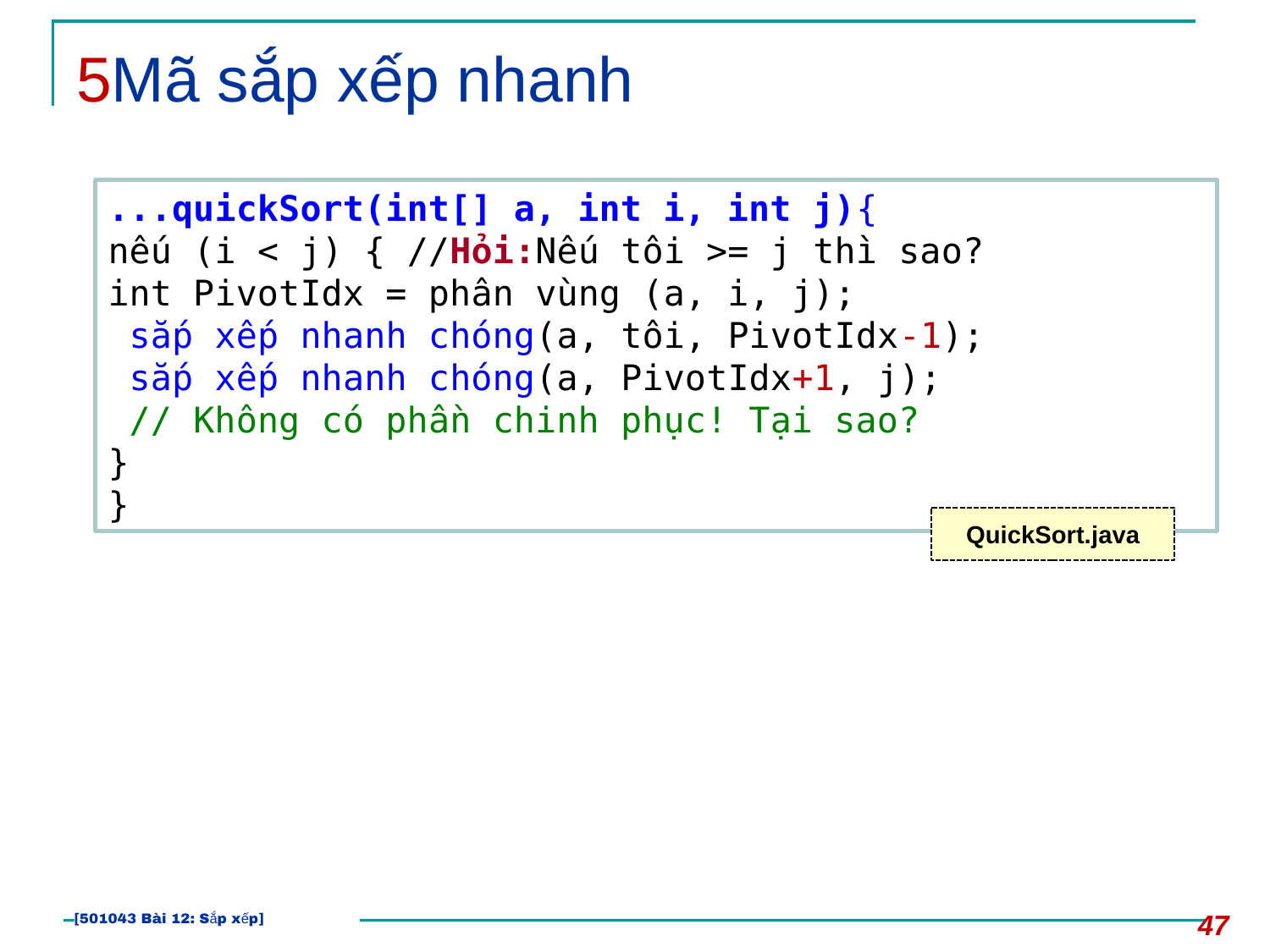

# 5Mã sắp xếp nhanh
...quickSort(int[] a, int i, int j){
nếu (i < j) { //Hỏi:Nếu tôi >= j thì sao?
int PivotIdx = phân vùng (a, i, j);
 sắp xếp nhanh chóng(a, tôi, PivotIdx-1);
 sắp xếp nhanh chóng(a, PivotIdx+1, j);
 // Không có phần chinh phục! Tại sao?
}
}
QuickSort.java
47
[501043 Bài 12: Sắp xếp]